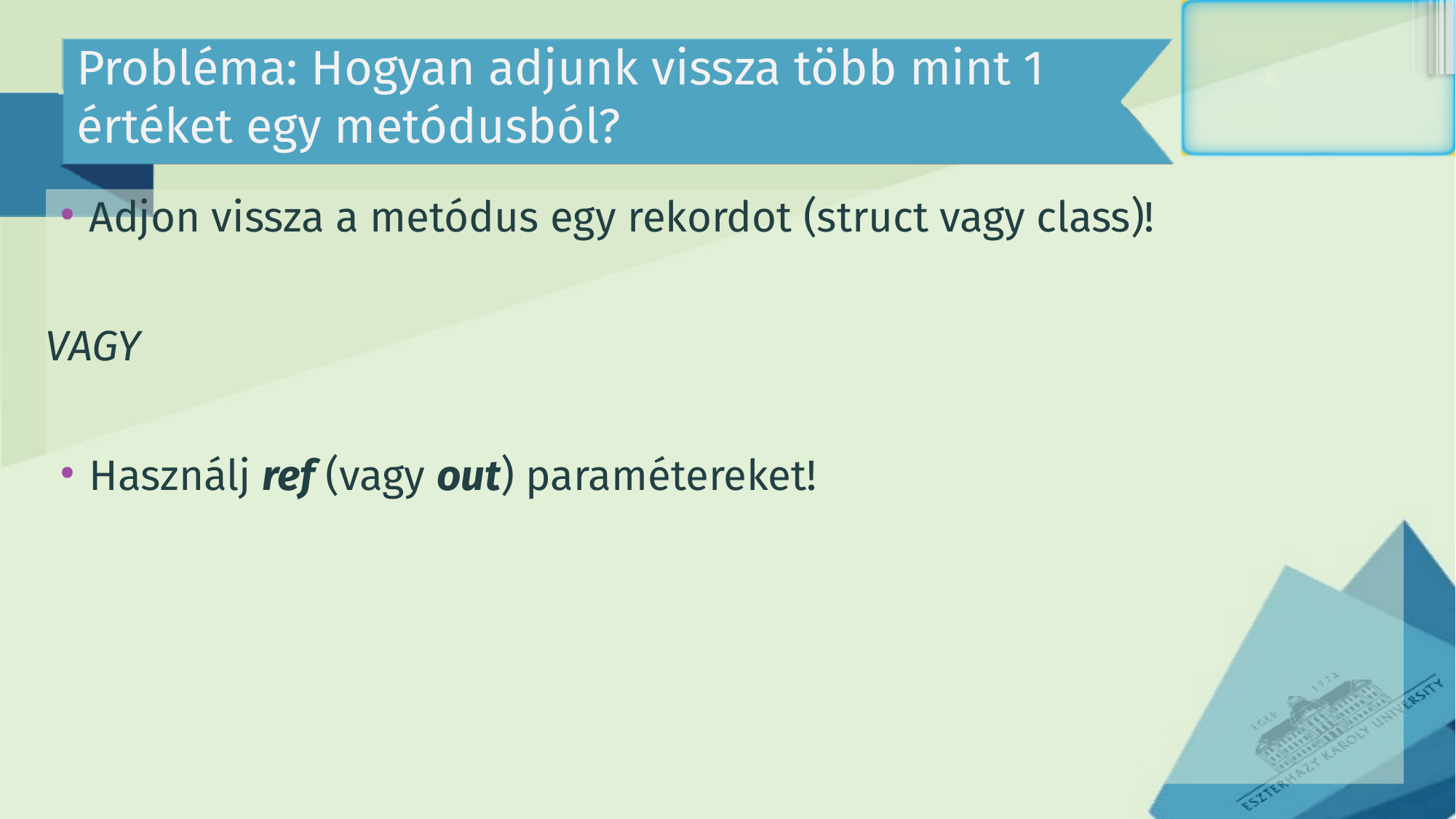

# Probléma: Hogyan adjunk vissza több mint 1 értéket egy metódusból?
Adjon vissza a metódus egy rekordot (struct vagy class)!

VAGY

Használj ref (vagy out) paramétereket!